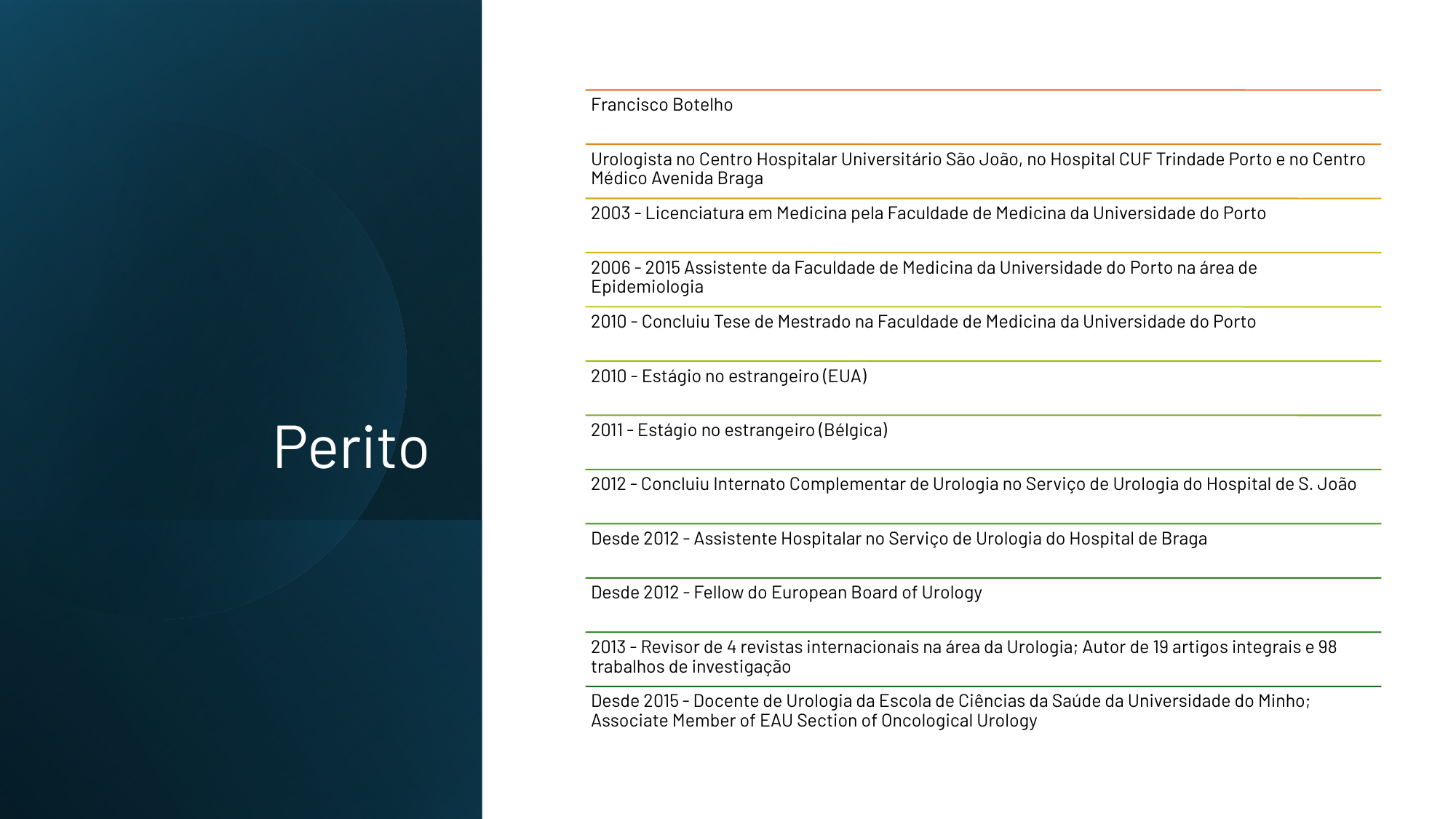

Francisco Botelho
Urologista no Centro Hospitalar Universitário São João, no Hospital CUF Trindade Porto e no Centro Médico Avenida Braga
2003 - Licenciatura em Medicina pela Faculdade de Medicina da Universidade do Porto
2006 - 2015 Assistente da Faculdade de Medicina da Universidade do Porto na área de Epidemiologia
2010 - Concluiu Tese de Mestrado na Faculdade de Medicina da Universidade do Porto
2010 - Estágio no estrangeiro (EUA)
2011 - Estágio no estrangeiro (Bélgica)
2012 - Concluiu Internato Complementar de Urologia no Serviço de Urologia do Hospital de S. João
Desde 2012 - Assistente Hospitalar no Serviço de Urologia do Hospital de Braga
Desde 2012 - Fellow do European Board of Urology
2013 - Revisor de 4 revistas internacionais na área da Urologia; Autor de 19 artigos integrais e 98 trabalhos de investigação
Desde 2015 - Docente de Urologia da Escola de Ciências da Saúde da Universidade do Minho; Associate Member of EAU Section of Oncological Urology

# Perito